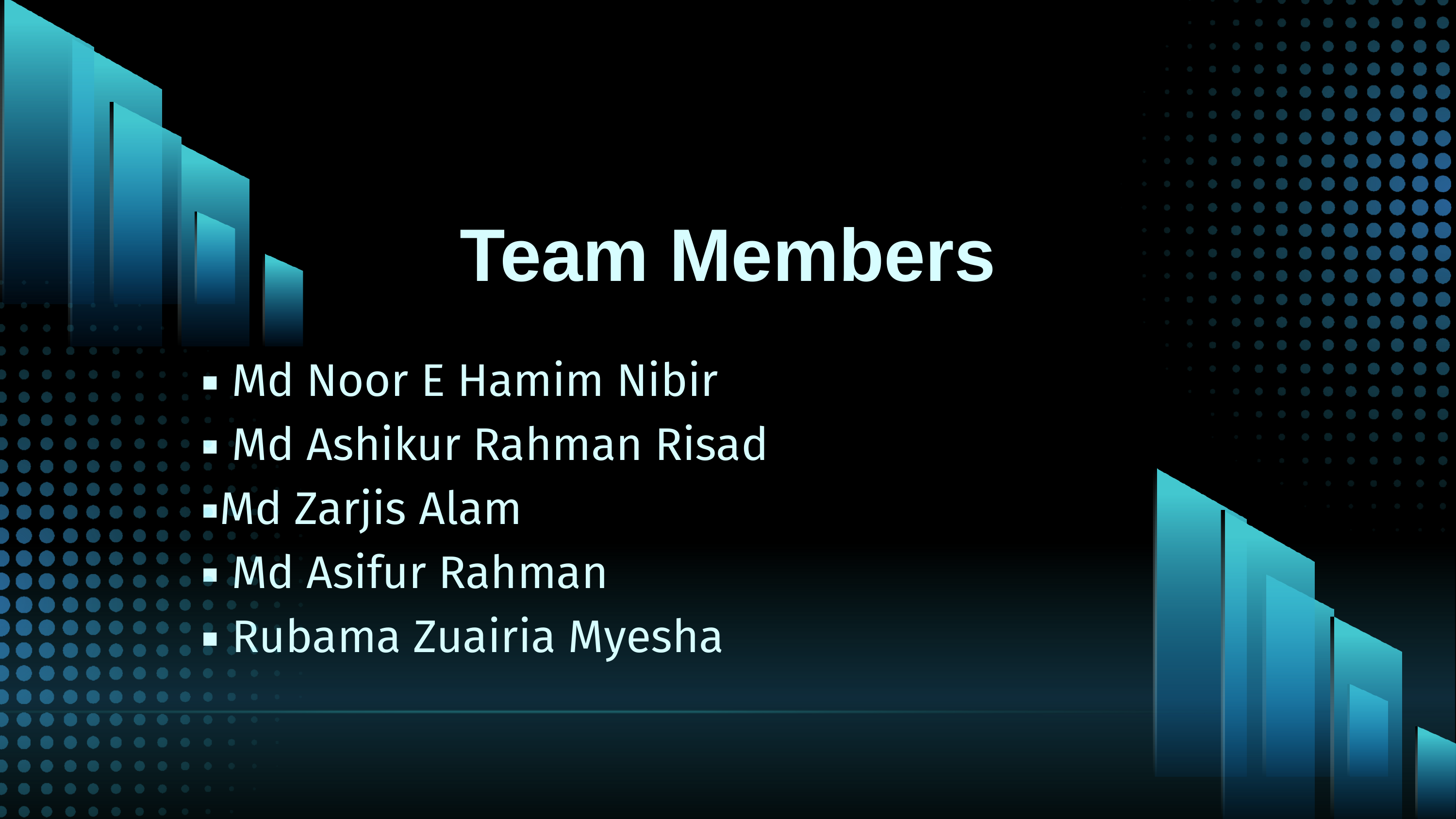

Team Members

▪︎ Md Noor E Hamim Nibir
▪︎ Md Ashikur Rahman Risad
▪︎Md Zarjis Alam
▪︎ Md Asifur Rahman
▪︎ Rubama Zuairia Myesha